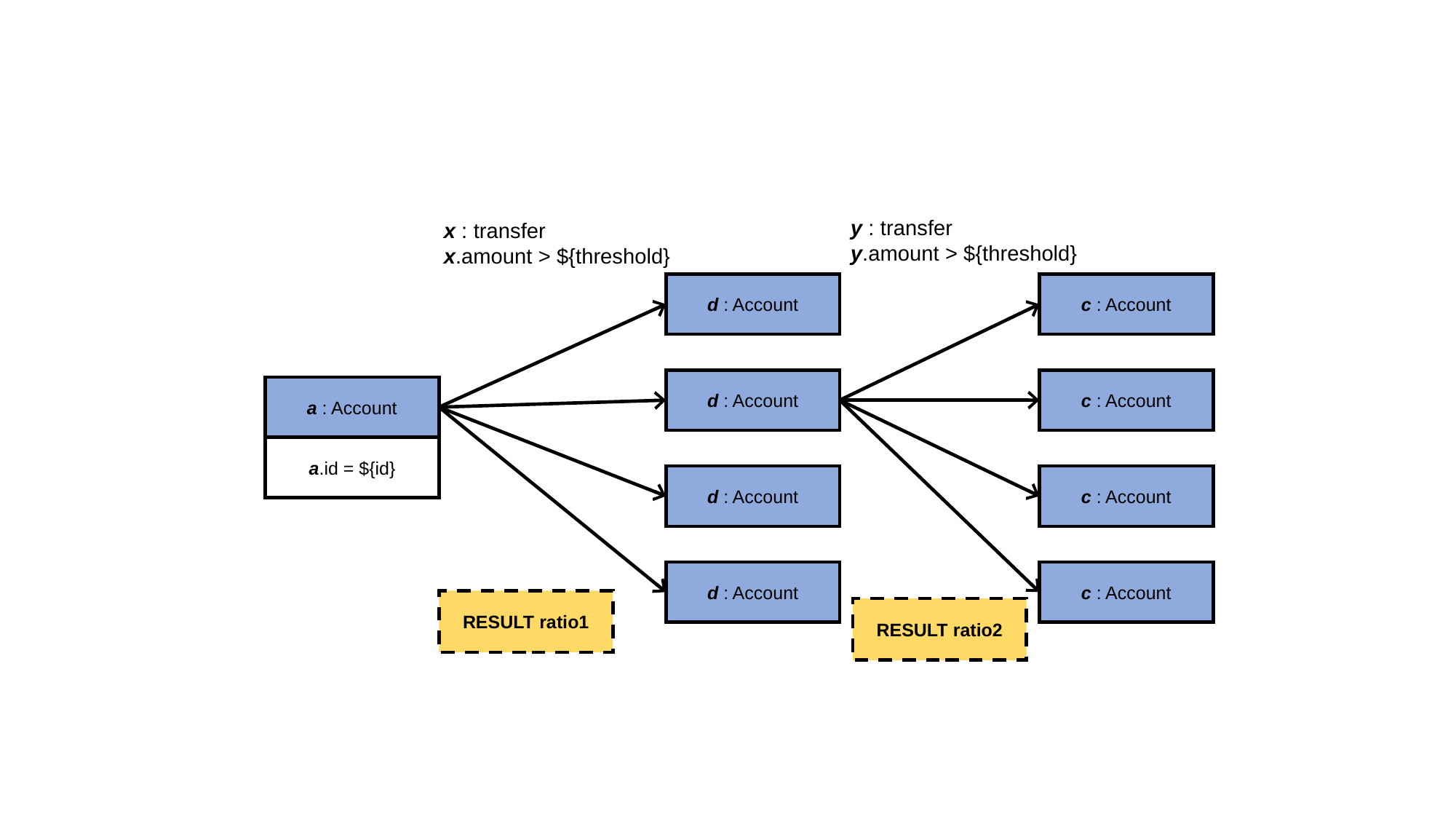

y : transfer
y.amount > ${threshold}
x : transfer
x.amount > ${threshold}
d : Account
c : Account
d : Account
c : Account
a : Account
a.id = ${id}
d : Account
c : Account
d : Account
c : Account
RESULT ratio1
RESULT ratio2